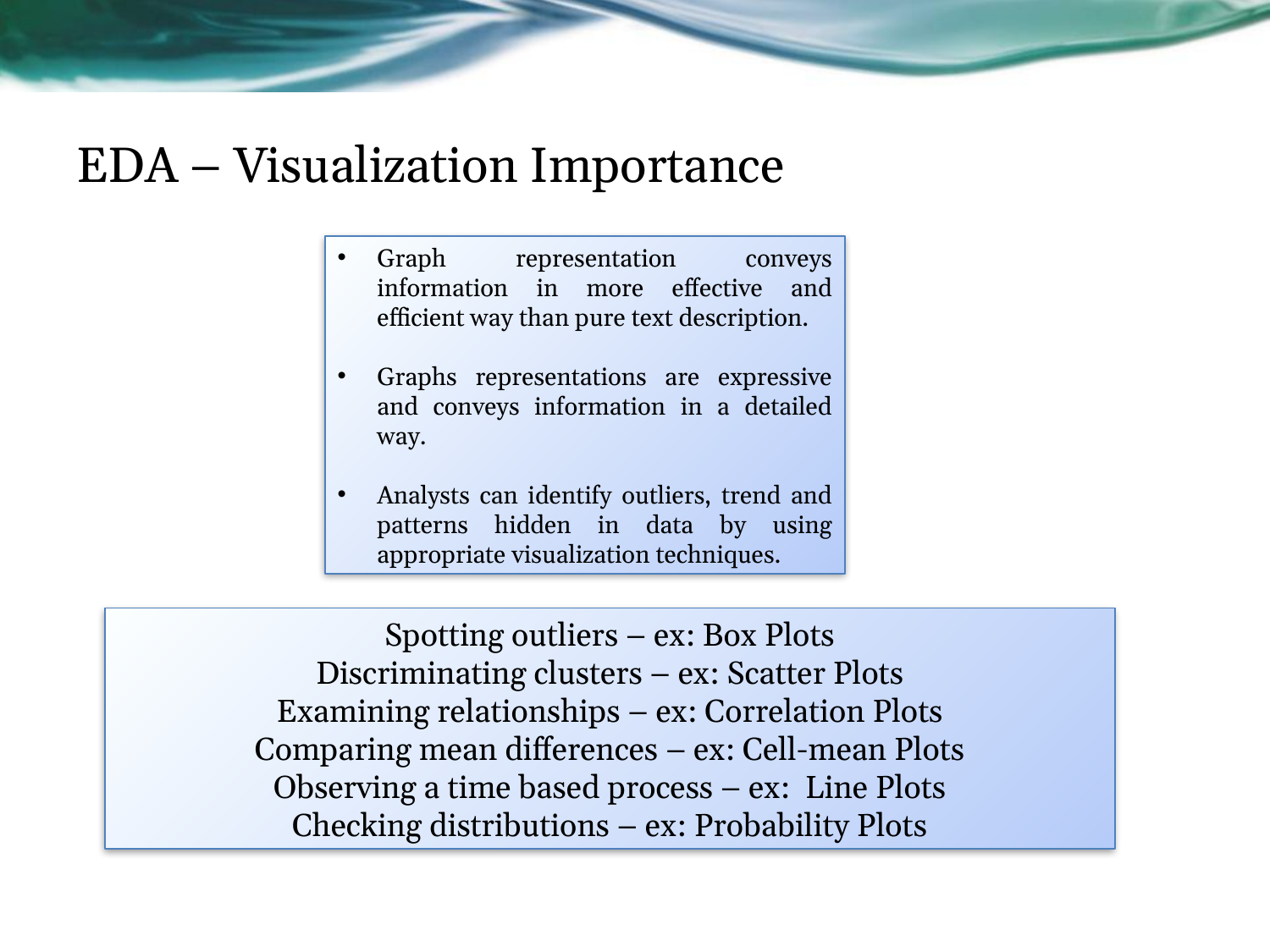

# EDA – Visualization Importance
Graph representation conveys information in more effective and efficient way than pure text description.

Graphs representations are expressive and conveys information in a detailed way.

Analysts can identify outliers, trend and patterns hidden in data by using appropriate visualization techniques.
Spotting outliers – ex: Box Plots
Discriminating clusters – ex: Scatter Plots
Examining relationships – ex: Correlation Plots
Comparing mean differences – ex: Cell-mean Plots
Observing a time based process – ex:  Line Plots
Checking distributions – ex: Probability Plots